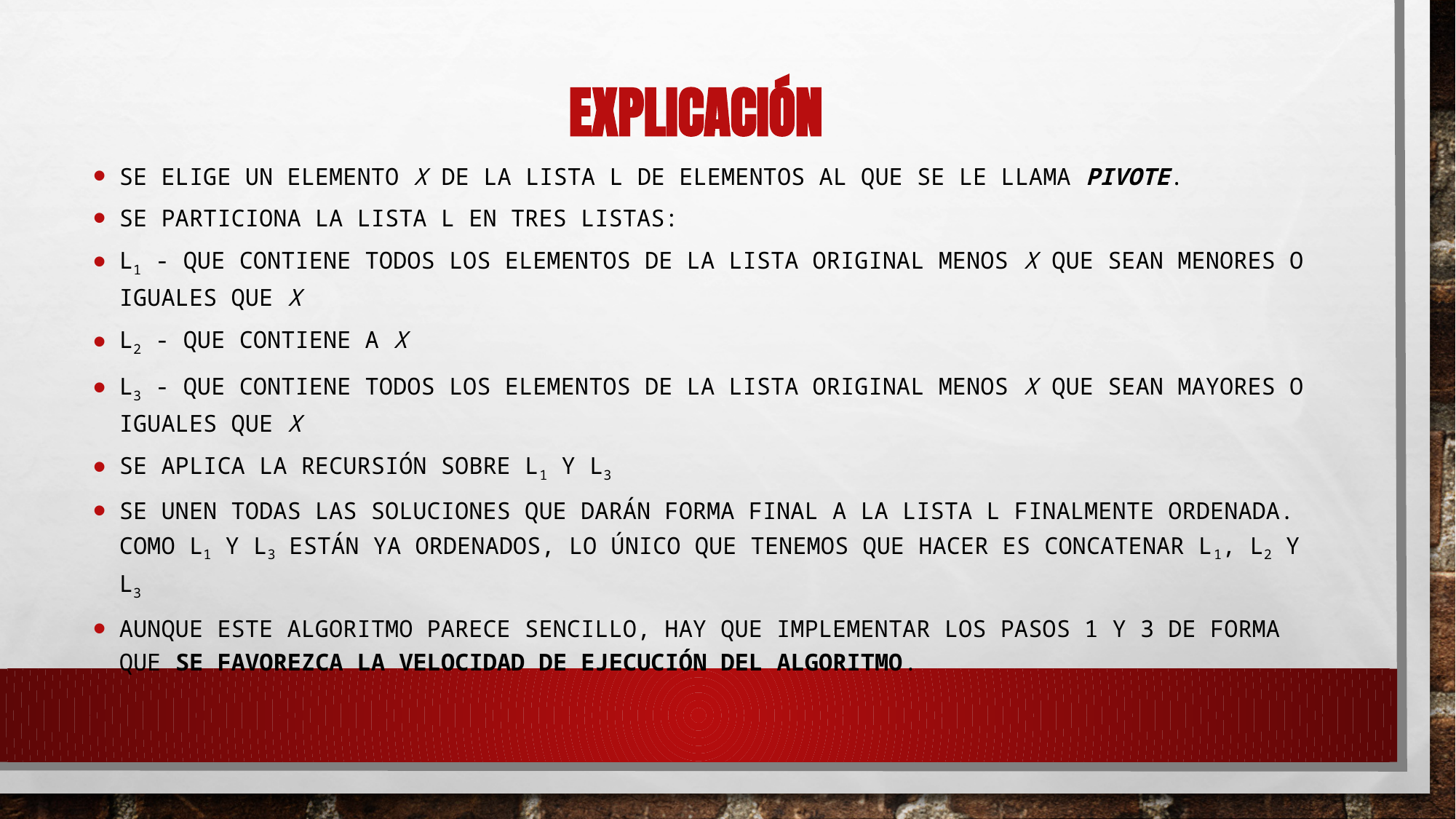

# Explicación
Se elige un elemento X de la lista L de elementos al que se le llama pivote.
Se particiona la lista L en tres listas:
L1 - que contiene todos los elementos de La lista original menos x que sean menores o iguales que X
L2 - que contiene a X
L3 - que contiene todos los elementos de La lista original menos X que sean mayores o iguales que X
Se aplica la recursión sobre L1 y L3
Se unen todas las soluciones que darán forma final a la lista L finalmente ordenada. Como L1 y L3 están ya ordenados, lo único que tenemos que hacer es concatenar L1, L2 y L3
Aunque este algoritmo parece sencillo, hay que implementar los pasos 1 y 3 de forma que se favorezca la velocidad de ejecución del algoritmo.